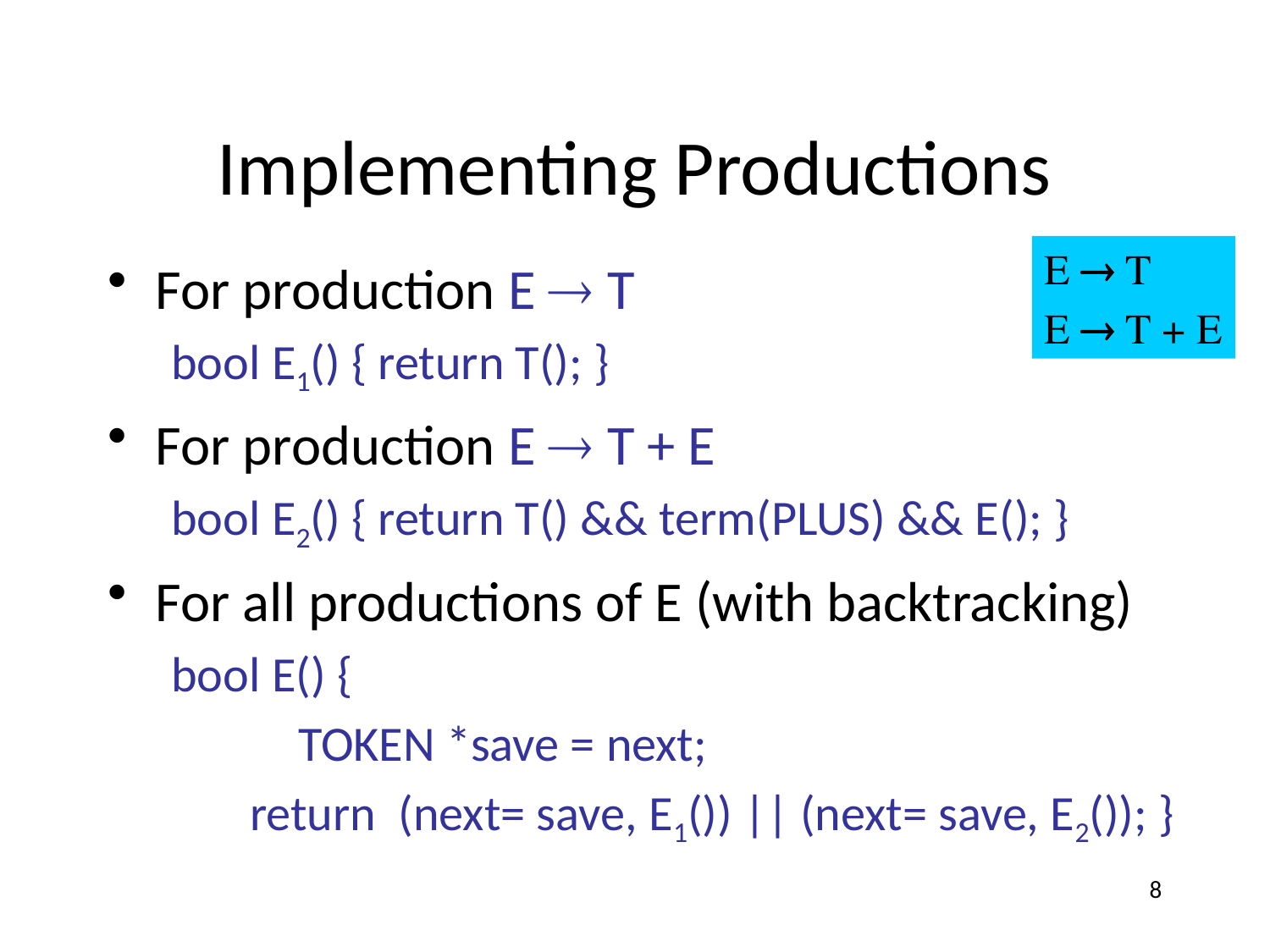

# Implementing Productions
E → T
E → T + E
For production E → T
bool E1() { return T(); }
For production E → T + E
bool E2() { return T() && term(PLUS) && E(); }
For all productions of E (with backtracking)
bool E() {
	TOKEN *save = next;
       return  (next= save, E1()) || (next= save, E2()); }
8